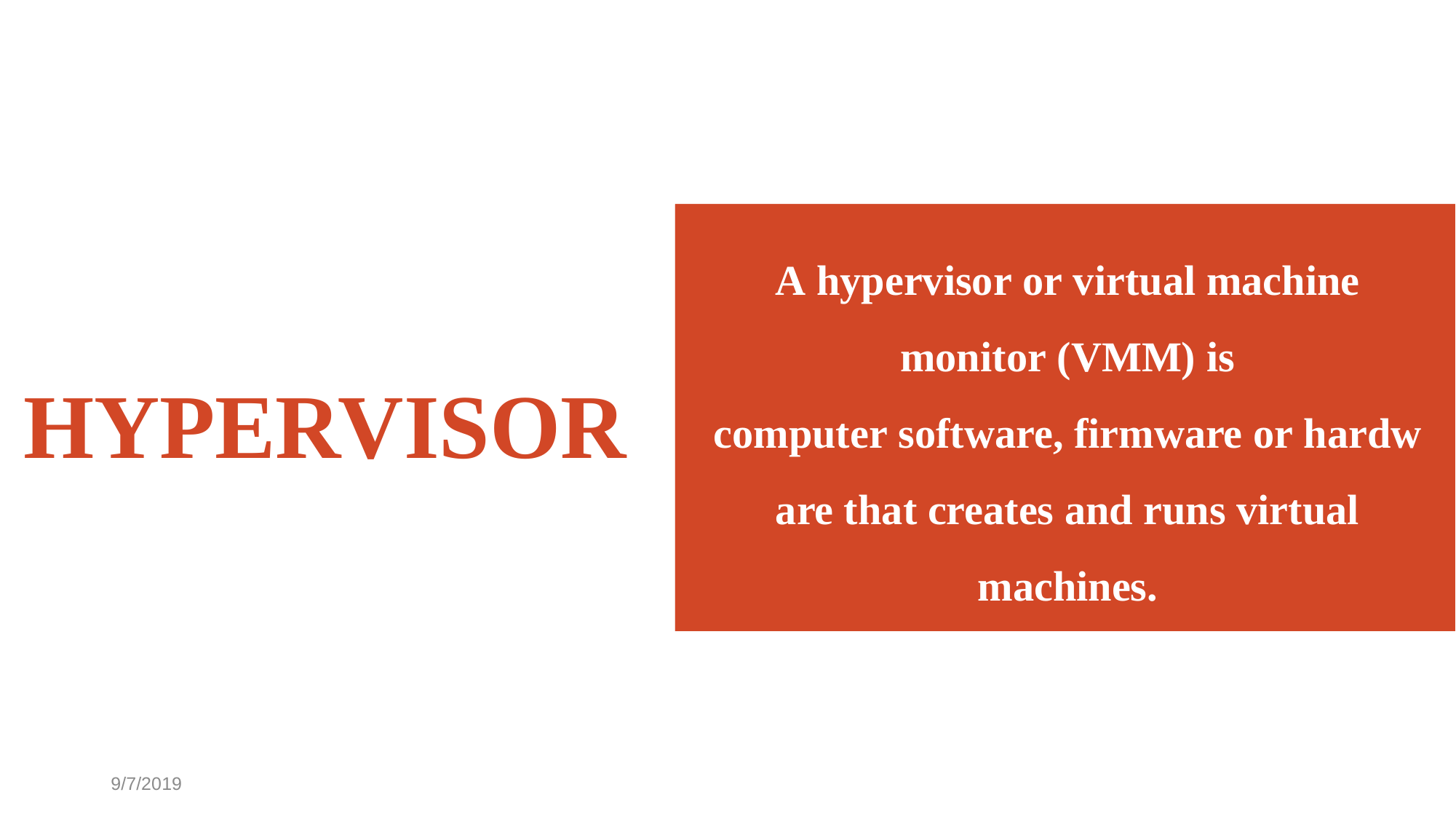

A hypervisor or virtual machine monitor (VMM) is computer software, firmware or hardware that creates and runs virtual machines.
# HYPERVISOR
9/7/2019